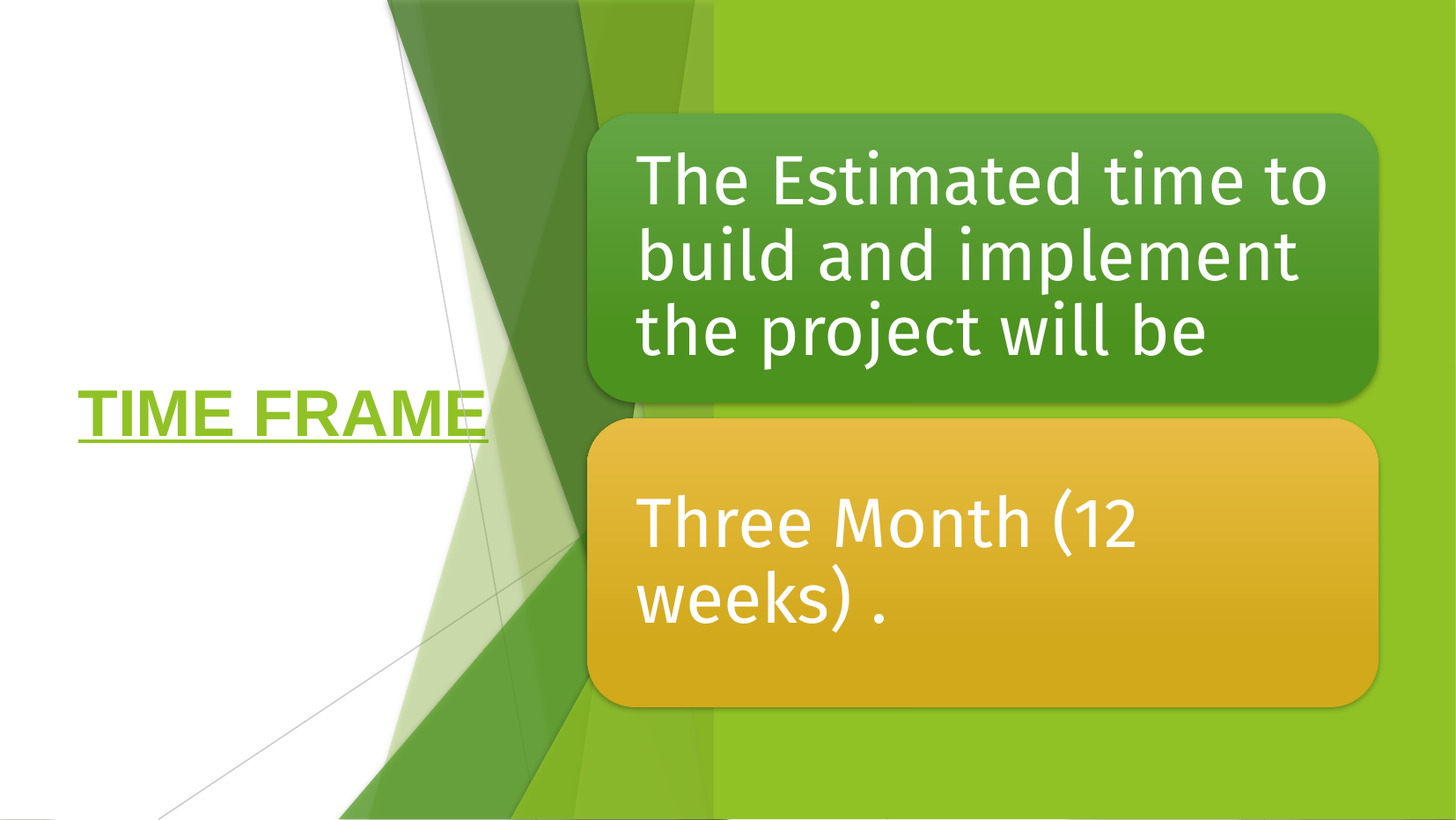

The Estimated time to build and implement the project will be
Three Month (12 weeks) .
# TIME FRAME